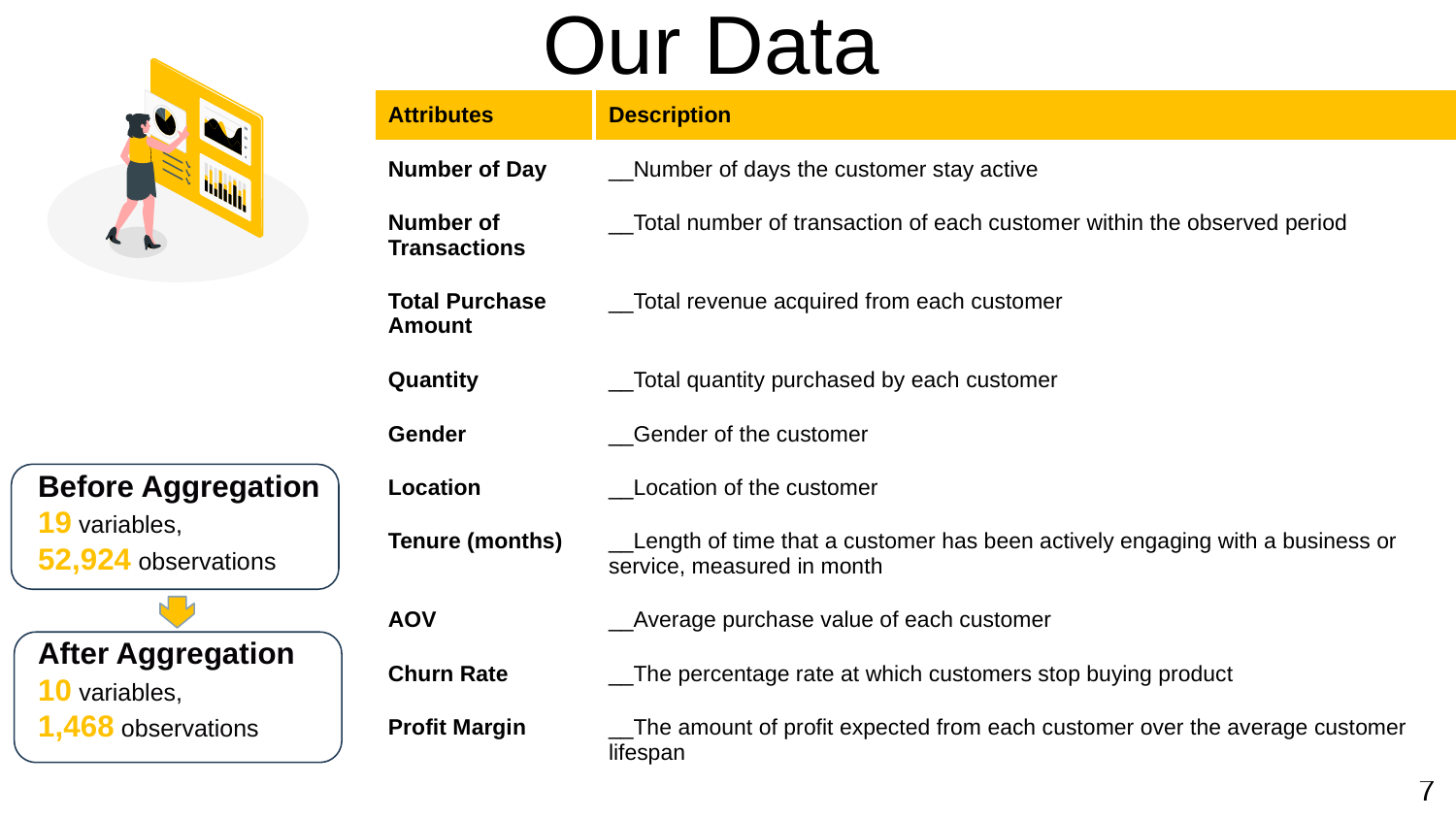

# Our Data

| Attributes | Description |
| --- | --- |
| Number of Day | \_\_Number of days the customer stay active |
| Number of Transactions | \_\_Total number of transaction of each customer within the observed period |
| Total Purchase Amount | \_\_Total revenue acquired from each customer |
| Quantity | \_\_Total quantity purchased by each customer |
| Gender | \_\_Gender of the customer |
| Location | \_\_Location of the customer |
| Tenure (months) | \_\_Length of time that a customer has been actively engaging with a business or service, measured in month |
| AOV | \_\_Average purchase value of each customer |
| Churn Rate | \_\_The percentage rate at which customers stop buying product |
| Profit Margin | \_\_The amount of profit expected from each customer over the average customer lifespan |
Before Aggregation
19 variables,
52,924 observations

After Aggregation
10 variables,
1,468 observations

7